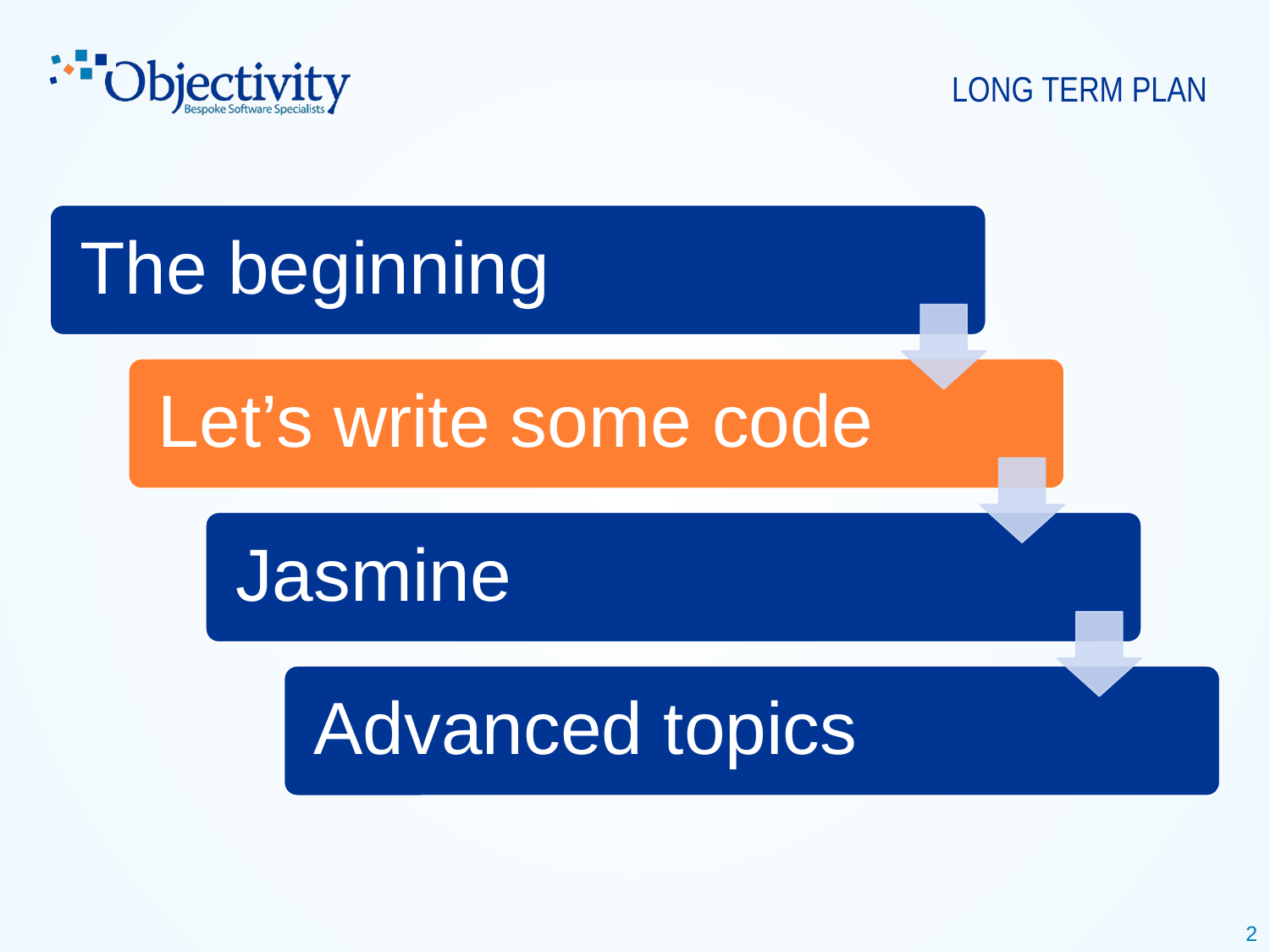

# Long TERM PLAN
The beginning
Let’s write some code
Jasmine
Advanced topics